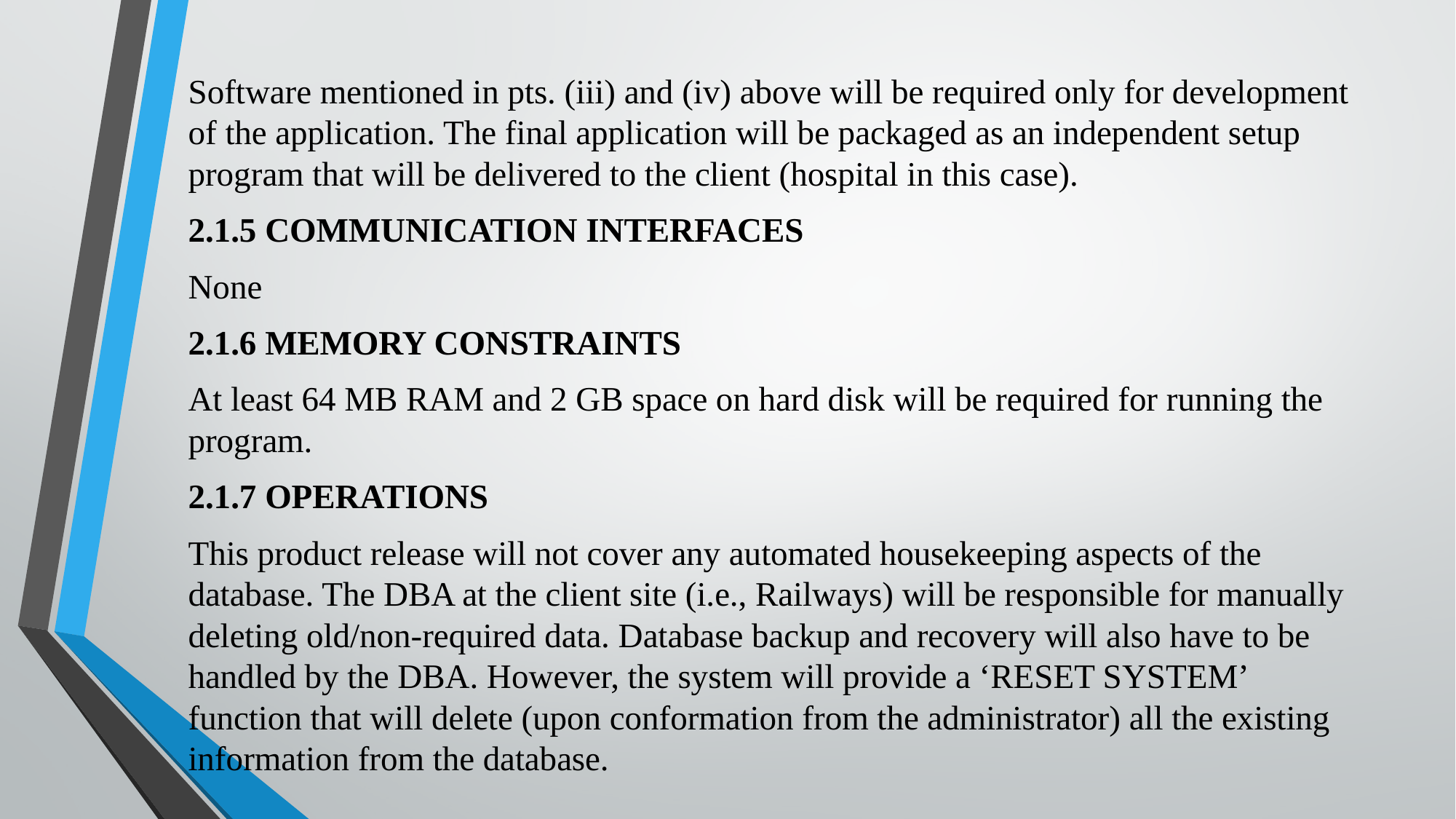

#
Software mentioned in pts. (iii) and (iv) above will be required only for development of the application. The final application will be packaged as an independent setup program that will be delivered to the client (hospital in this case).
2.1.5 COMMUNICATION INTERFACES
None
2.1.6 MEMORY CONSTRAINTS
At least 64 MB RAM and 2 GB space on hard disk will be required for running the program.
2.1.7 OPERATIONS
This product release will not cover any automated housekeeping aspects of the database. The DBA at the client site (i.e., Railways) will be responsible for manually deleting old/non-required data. Database backup and recovery will also have to be handled by the DBA. However, the system will provide a ‘RESET SYSTEM’ function that will delete (upon conformation from the administrator) all the existing information from the database.